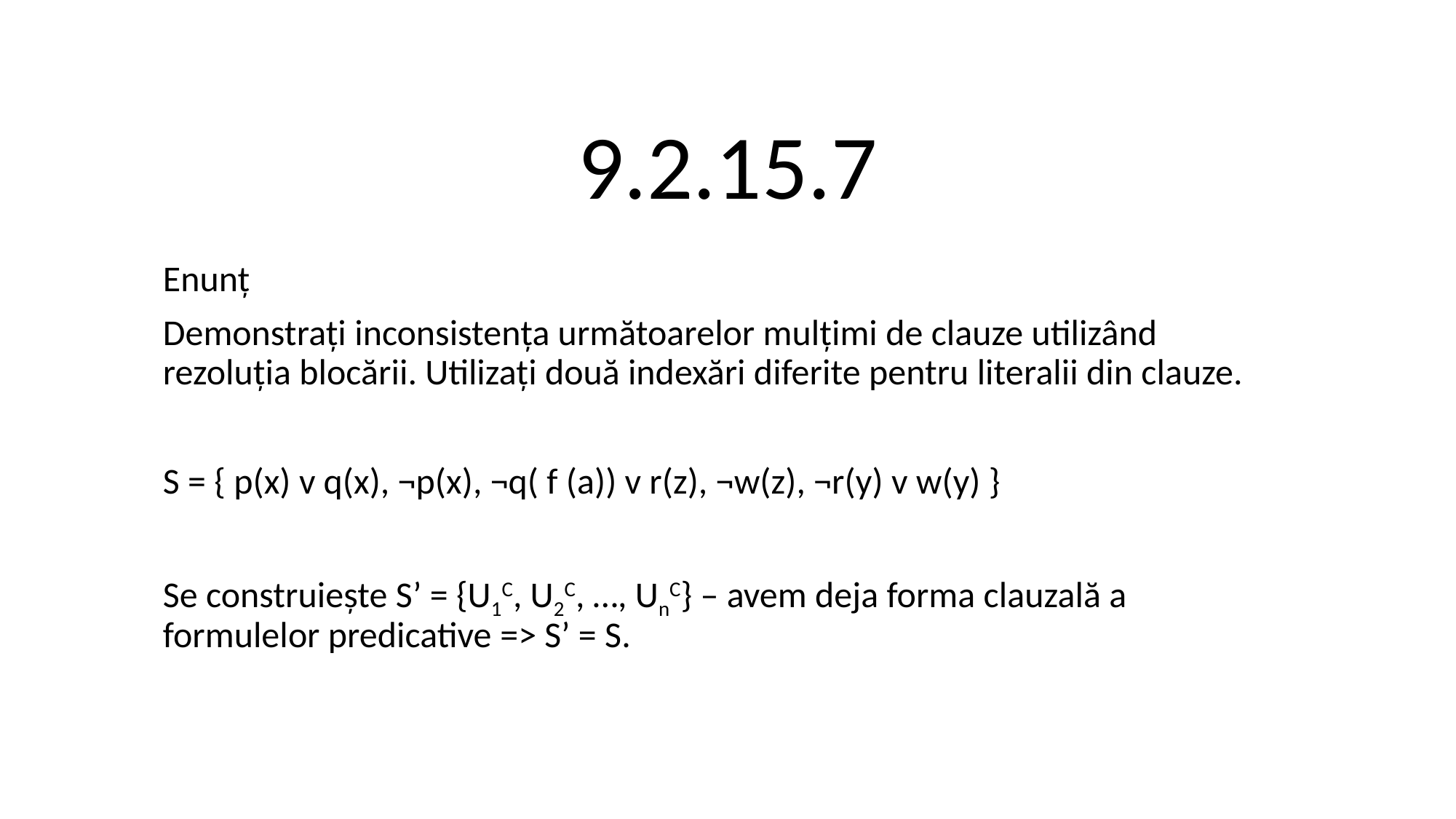

# 9.2.15.7
Enunț
Demonstrați inconsistența următoarelor mulțimi de clauze utilizând rezoluția blocării. Utilizați două indexări diferite pentru literalii din clauze.

S = { p(x) v q(x), ¬p(x), ¬q( f (a)) v r(z), ¬w(z), ¬r(y) v w(y) }

Se construiește S’ = {U1C, U2C, …, UnC} – avem deja forma clauzală a formulelor predicative => S’ = S.